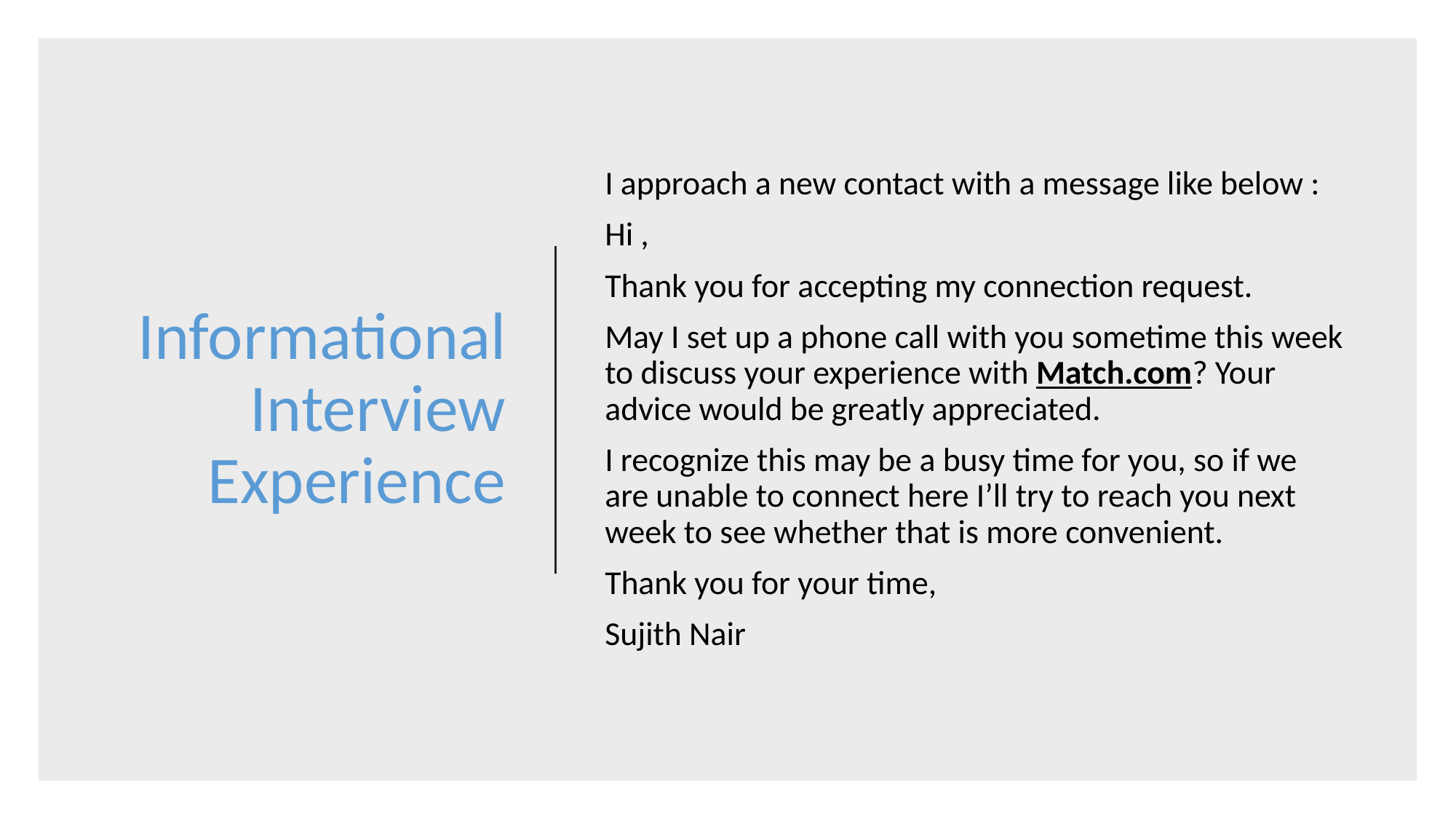

# Informational Interview Experience
I approach a new contact with a message like below :
Hi ,
Thank you for accepting my connection request.
May I set up a phone call with you sometime this week to discuss your experience with Match.com? Your advice would be greatly appreciated.
I recognize this may be a busy time for you, so if we are unable to connect here I’ll try to reach you next week to see whether that is more convenient.
Thank you for your time,
Sujith Nair